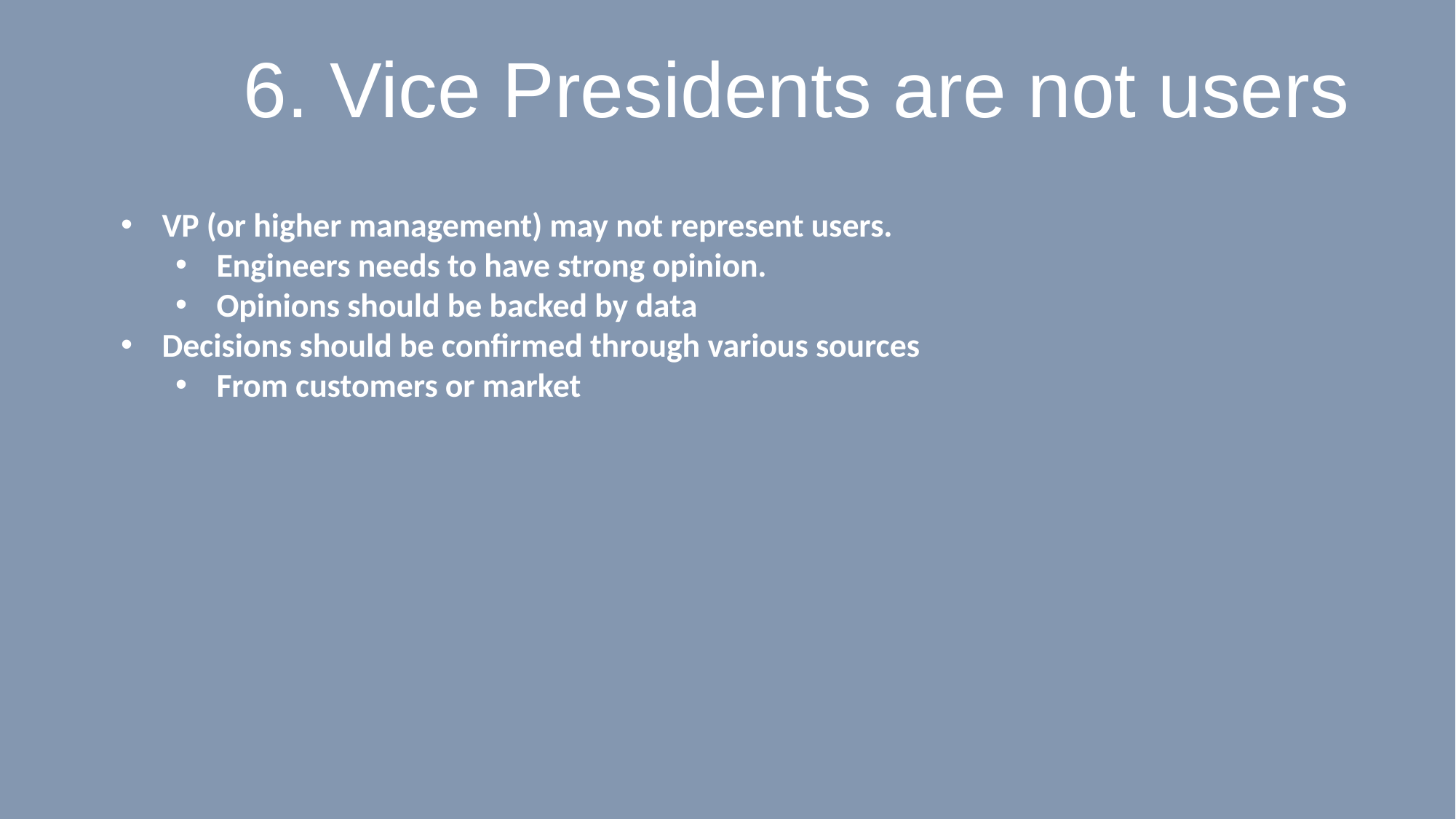

# 6. Vice Presidents are not users
VP (or higher management) may not represent users.
Engineers needs to have strong opinion.
Opinions should be backed by data
Decisions should be confirmed through various sources
From customers or market